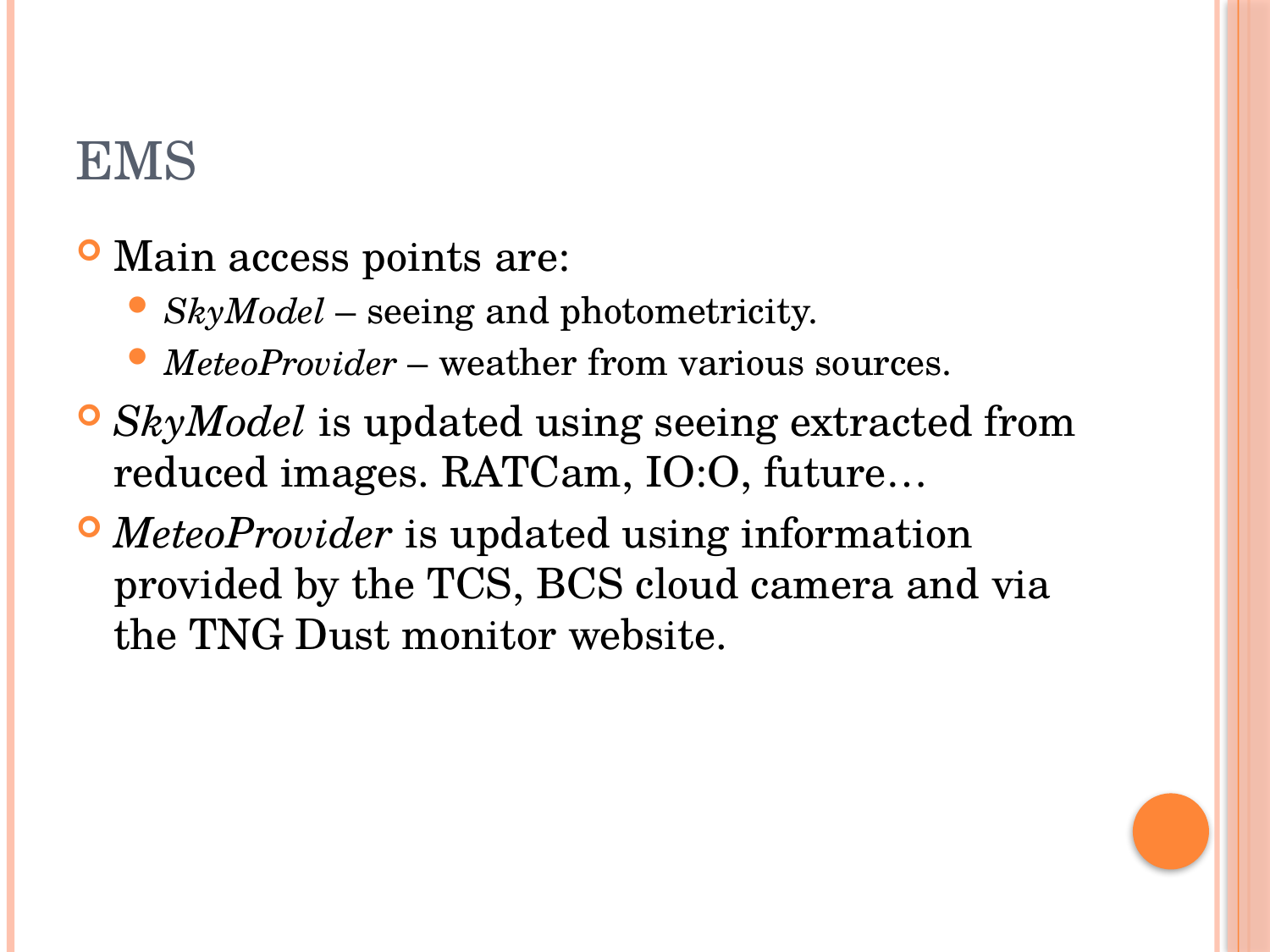

# EMS
Main access points are:
SkyModel – seeing and photometricity.
MeteoProvider – weather from various sources.
SkyModel is updated using seeing extracted from reduced images. RATCam, IO:O, future…
MeteoProvider is updated using information provided by the TCS, BCS cloud camera and via the TNG Dust monitor website.